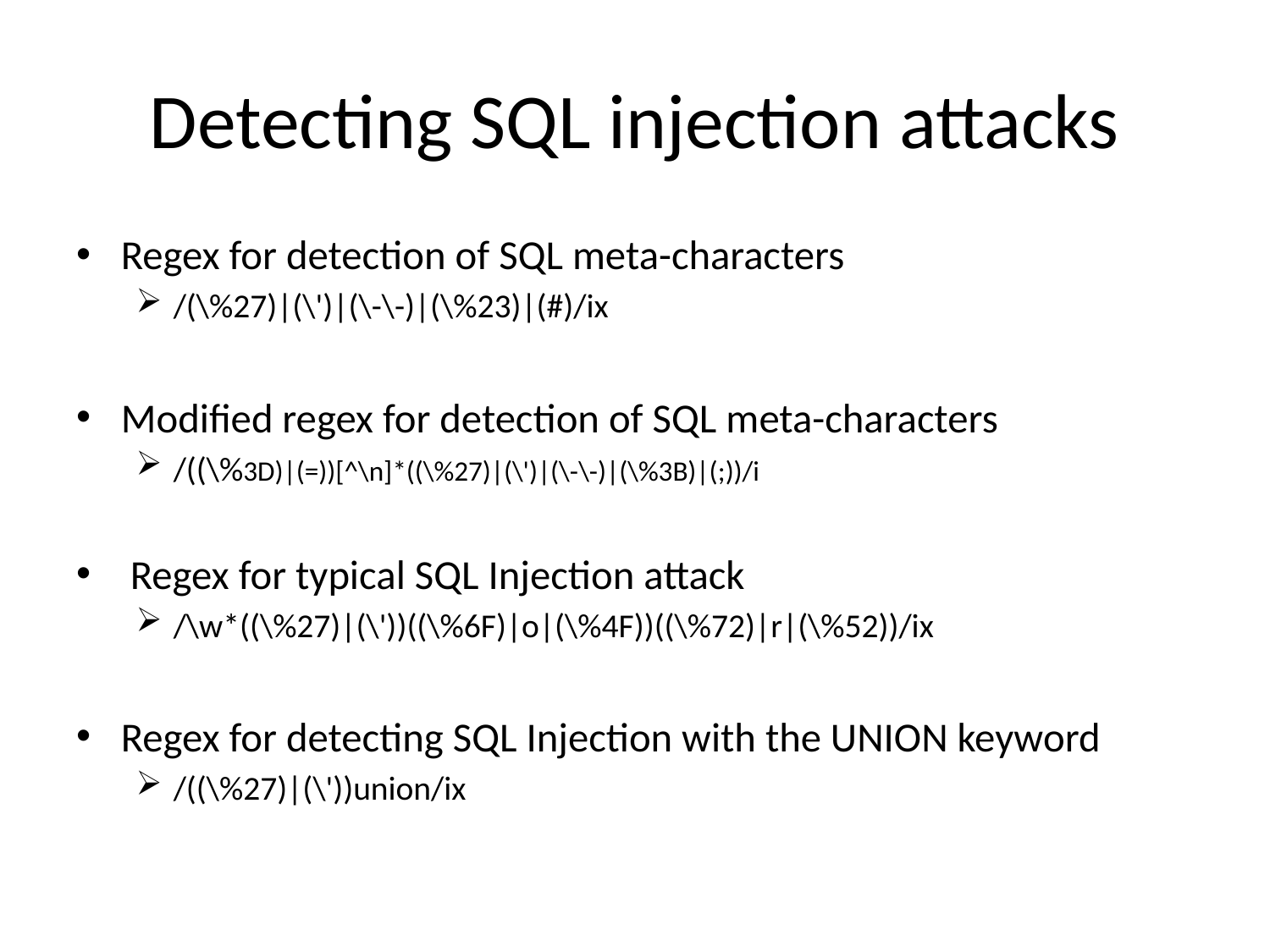

# Detecting SQL injection attacks
Regex for detection of SQL meta-characters
/(\%27)|(\')|(\-\-)|(\%23)|(#)/ix

Modified regex for detection of SQL meta-characters
/((\%3D)|(=))[^\n]*((\%27)|(\')|(\-\-)|(\%3B)|(;))/i

 Regex for typical SQL Injection attack
/\w*((\%27)|(\'))((\%6F)|o|(\%4F))((\%72)|r|(\%52))/ix

Regex for detecting SQL Injection with the UNION keyword
/((\%27)|(\'))union/ix